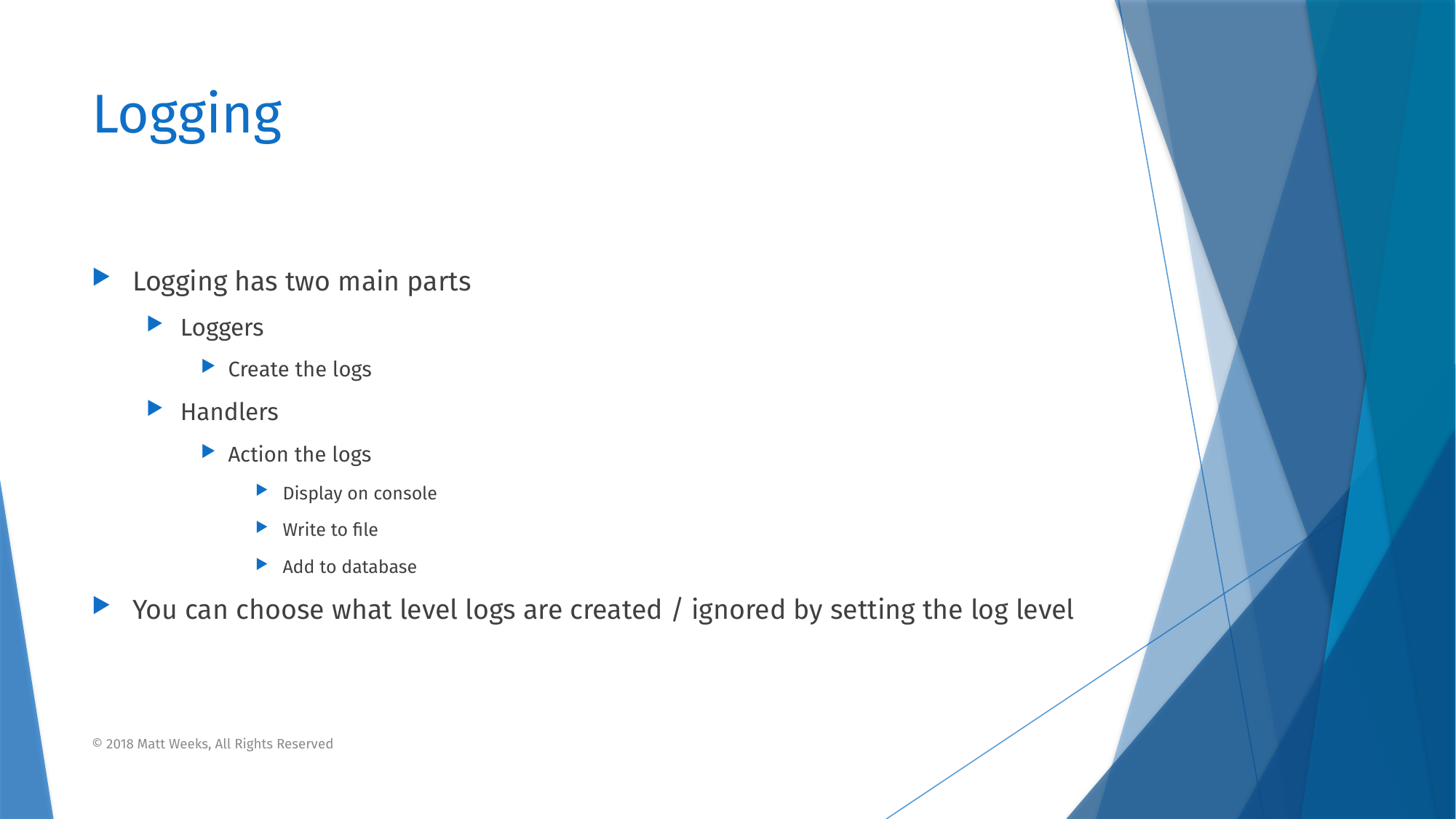

# Logging
Logging has two main parts
Loggers
Create the logs
Handlers
Action the logs
Display on console
Write to file
Add to database
You can choose what level logs are created / ignored by setting the log level

© 2018 Matt Weeks, All Rights Reserved